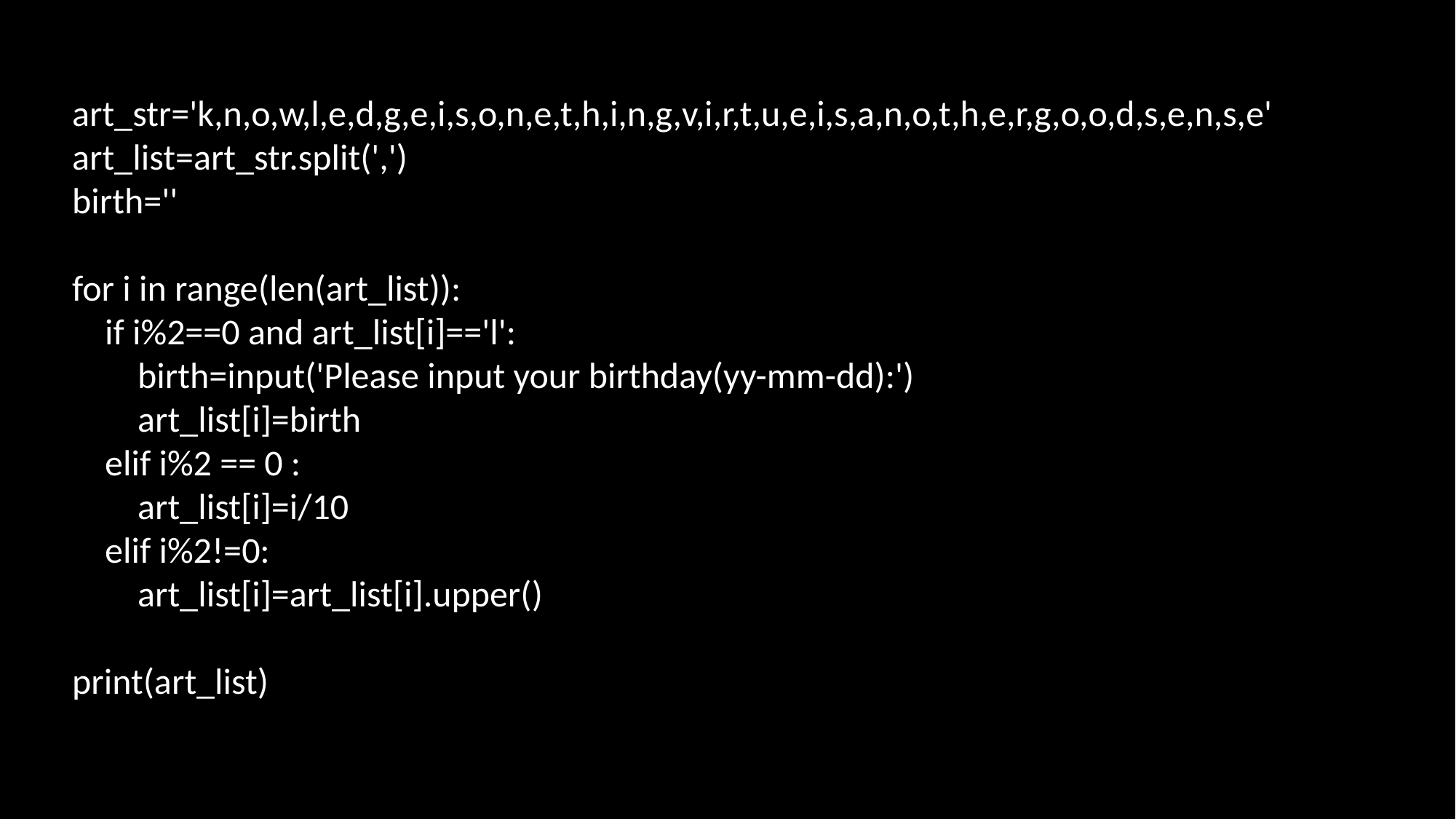

art_str='k,n,o,w,l,e,d,g,e,i,s,o,n,e,t,h,i,n,g,v,i,r,t,u,e,i,s,a,n,o,t,h,e,r,g,o,o,d,s,e,n,s,e'
art_list=art_str.split(',')
birth=''

for i in range(len(art_list)):
    if i%2==0 and art_list[i]=='l':
        birth=input('Please input your birthday(yy-mm-dd):')
        art_list[i]=birth
    elif i%2 == 0 :
        art_list[i]=i/10
    elif i%2!=0:
        art_list[i]=art_list[i].upper()

print(art_list)